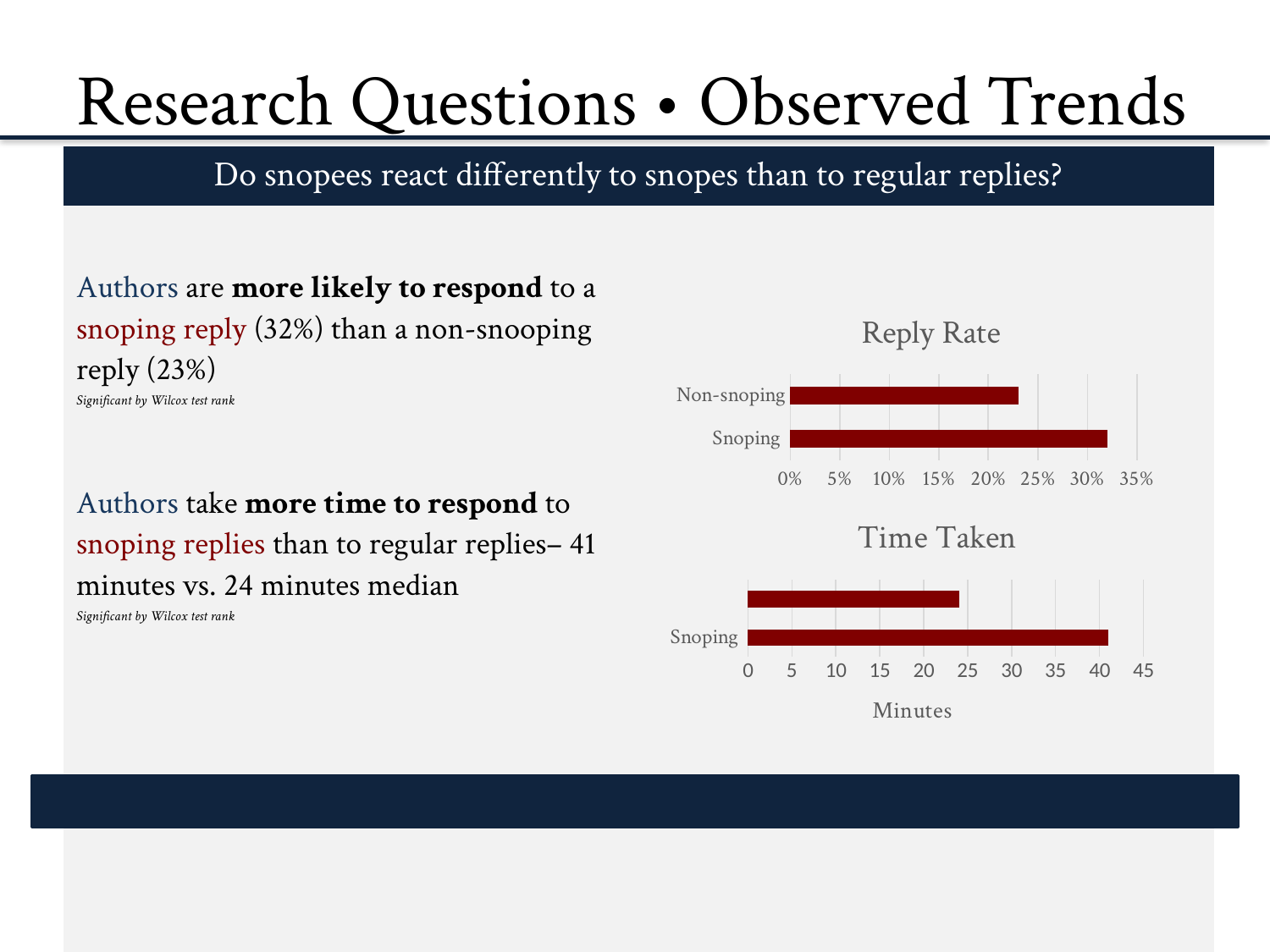

# Research Questions • Observed Trends
| Do snopees react differently to snopes than to regular replies? |  |
| --- | --- |
|  |  |
| Authors are more likely to respond to a snoping reply (32%) than a non-snooping reply (23%) Significant by Wilcox test rank Authors take more time to respond to snoping replies than to regular replies– 41 minutes vs. 24 minutes median Significant by Wilcox test rank |  |
|  |  |
|  |  |
|  |  |
|  |  |

### Chart: Reply Rate

| Category | Column1 |
|---|---|
| Snoping  | 0.32 |
| Non-snoping | 0.23 |

### Chart: Time Taken

| Category | Column1 |
|---|---|
| Snoping  | 41.0 |
| Non-snoping | 24.0 |